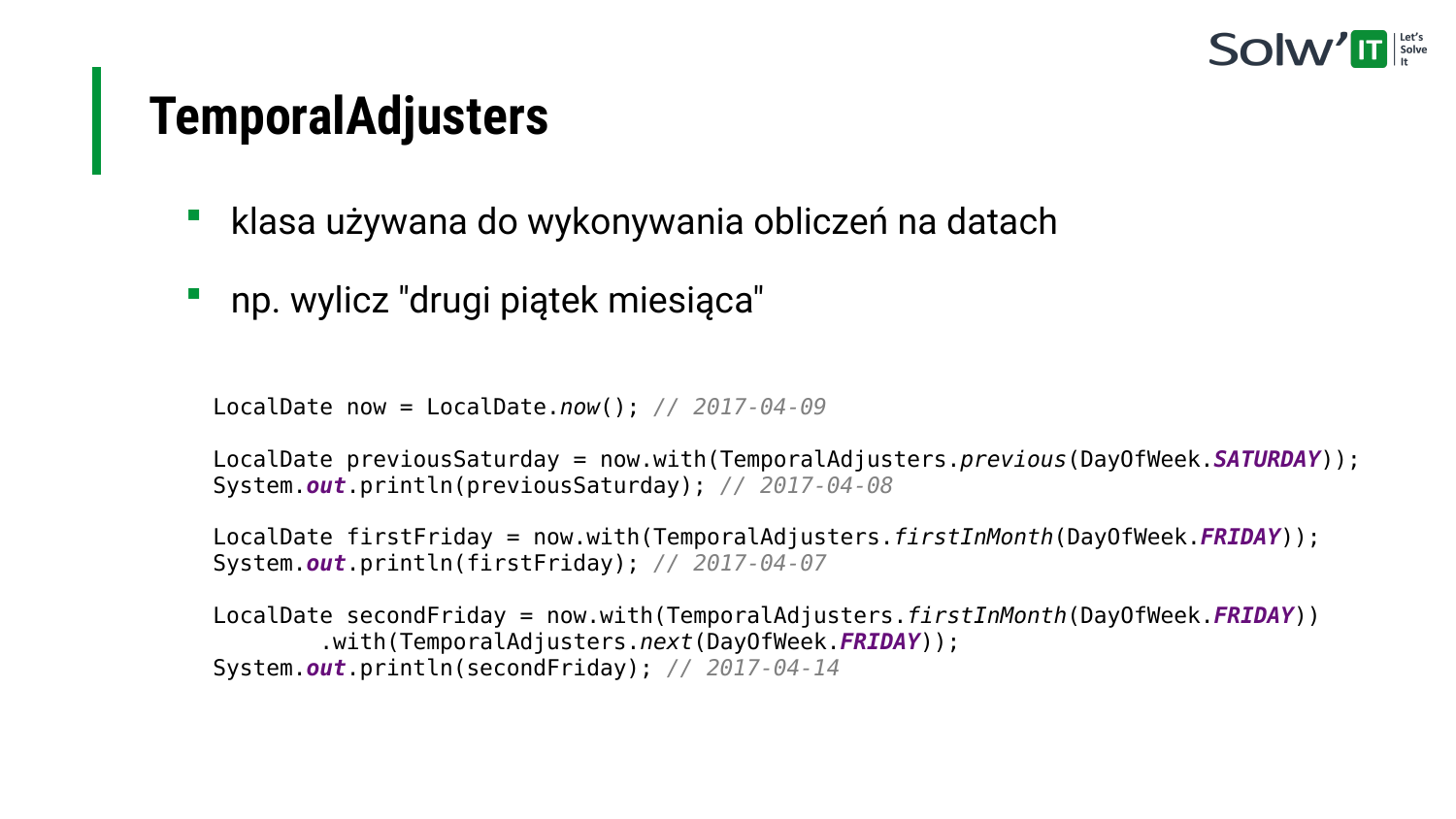

TemporalAdjusters
klasa używana do wykonywania obliczeń na datach
np. wylicz "drugi piątek miesiąca"
LocalDate now = LocalDate.now(); // 2017-04-09
LocalDate previousSaturday = now.with(TemporalAdjusters.previous(DayOfWeek.SATURDAY));
System.out.println(previousSaturday); // 2017-04-08
LocalDate firstFriday = now.with(TemporalAdjusters.firstInMonth(DayOfWeek.FRIDAY));
System.out.println(firstFriday); // 2017-04-07
LocalDate secondFriday = now.with(TemporalAdjusters.firstInMonth(DayOfWeek.FRIDAY))
        .with(TemporalAdjusters.next(DayOfWeek.FRIDAY));
System.out.println(secondFriday); // 2017-04-14